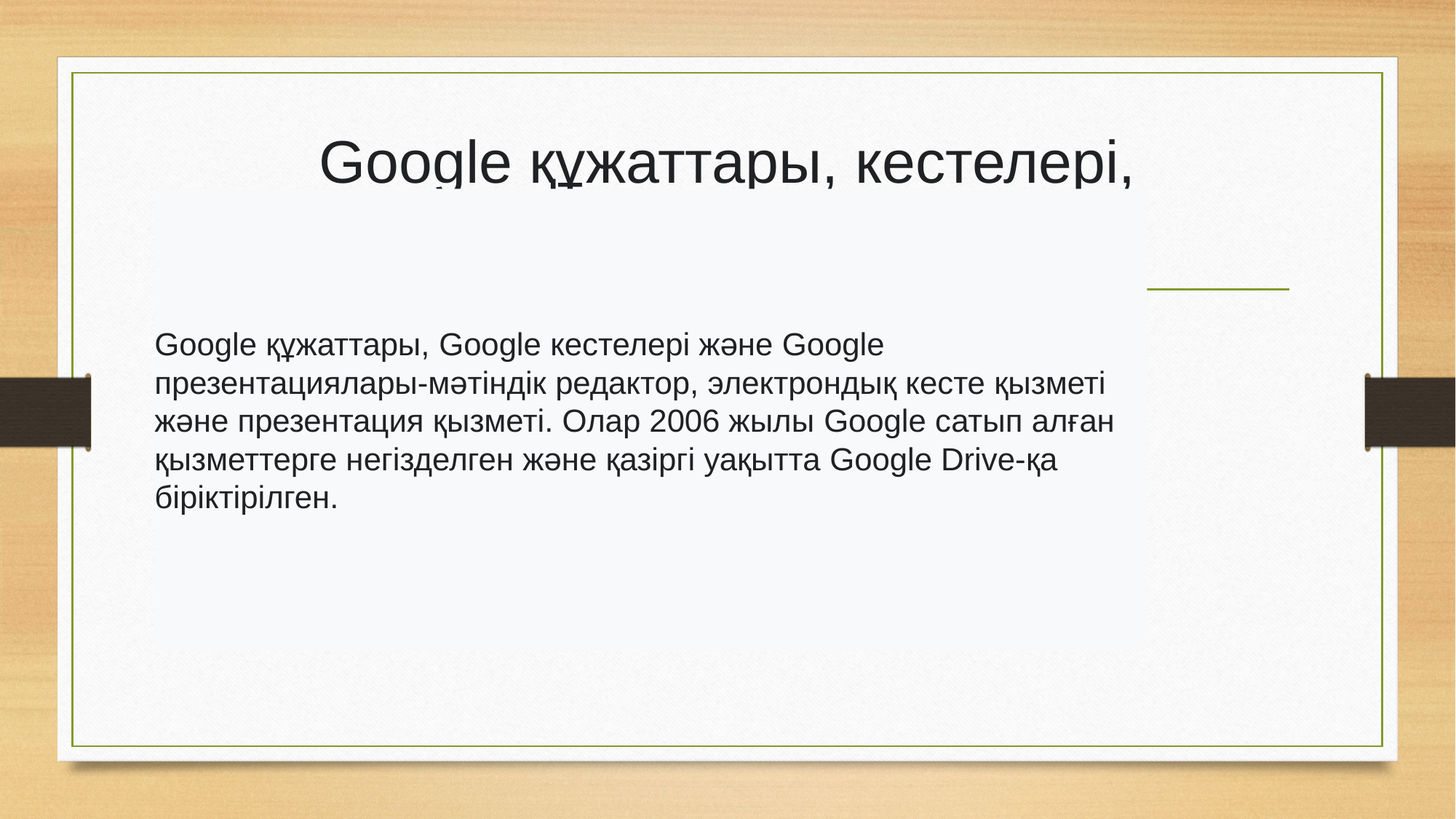

# Google құжаттары, кестелері, слайдтары және формалары
Google құжаттары, Google кестелері және Google презентациялары-мәтіндік редактор, электрондық кесте қызметі және презентация қызметі. Олар 2006 жылы Google сатып алған қызметтерге негізделген және қазіргі уақытта Google Drive-қа біріктірілген.